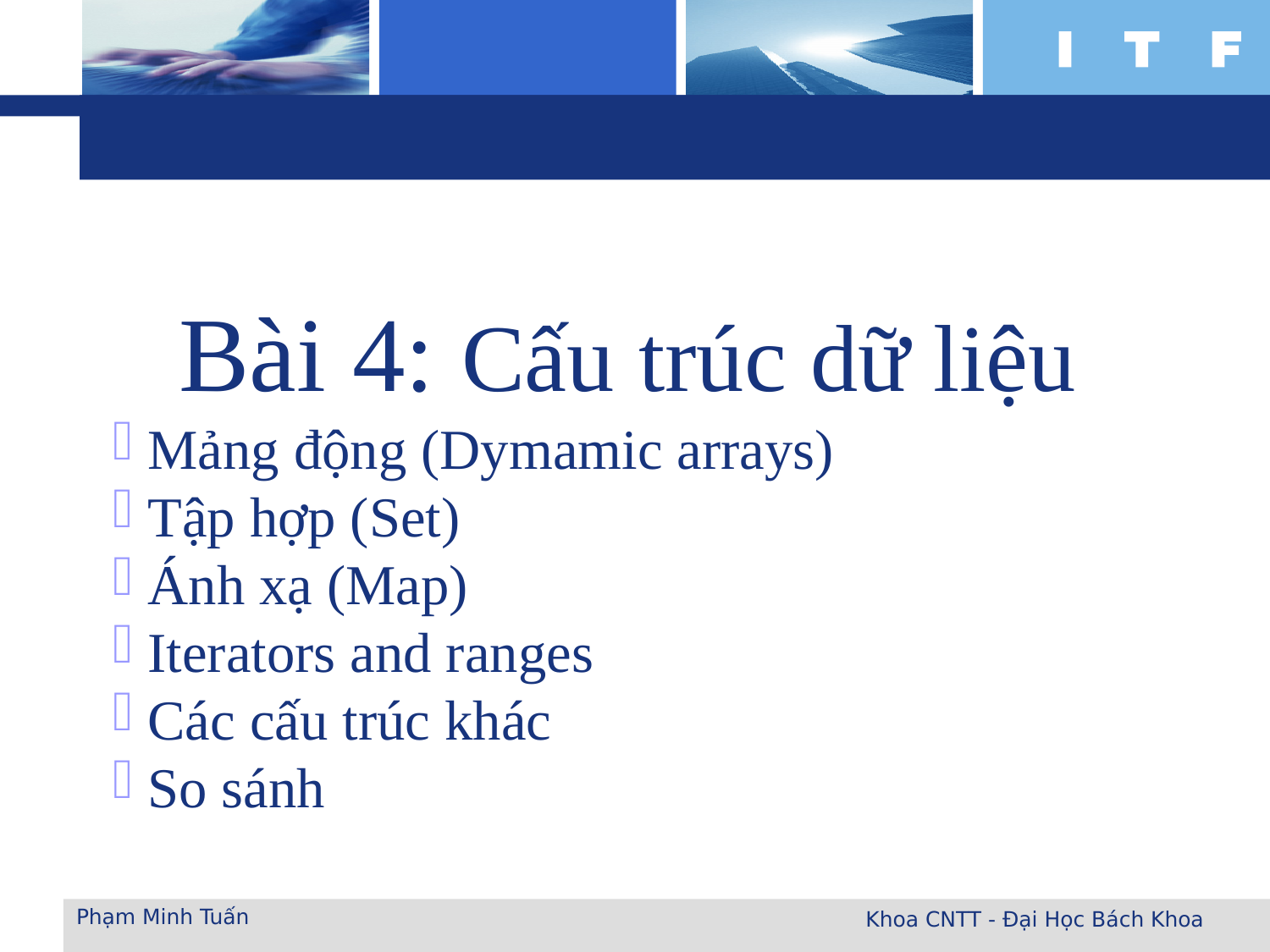

Bài 4: Cấu trúc dữ liệu
 Mảng động (Dymamic arrays)
 Tập hợp (Set)
 Ánh xạ (Map)
 Iterators and ranges
 Các cấu trúc khác
 So sánh
Phạm Minh Tuấn
Khoa CNTT - Đại Học Bách Khoa